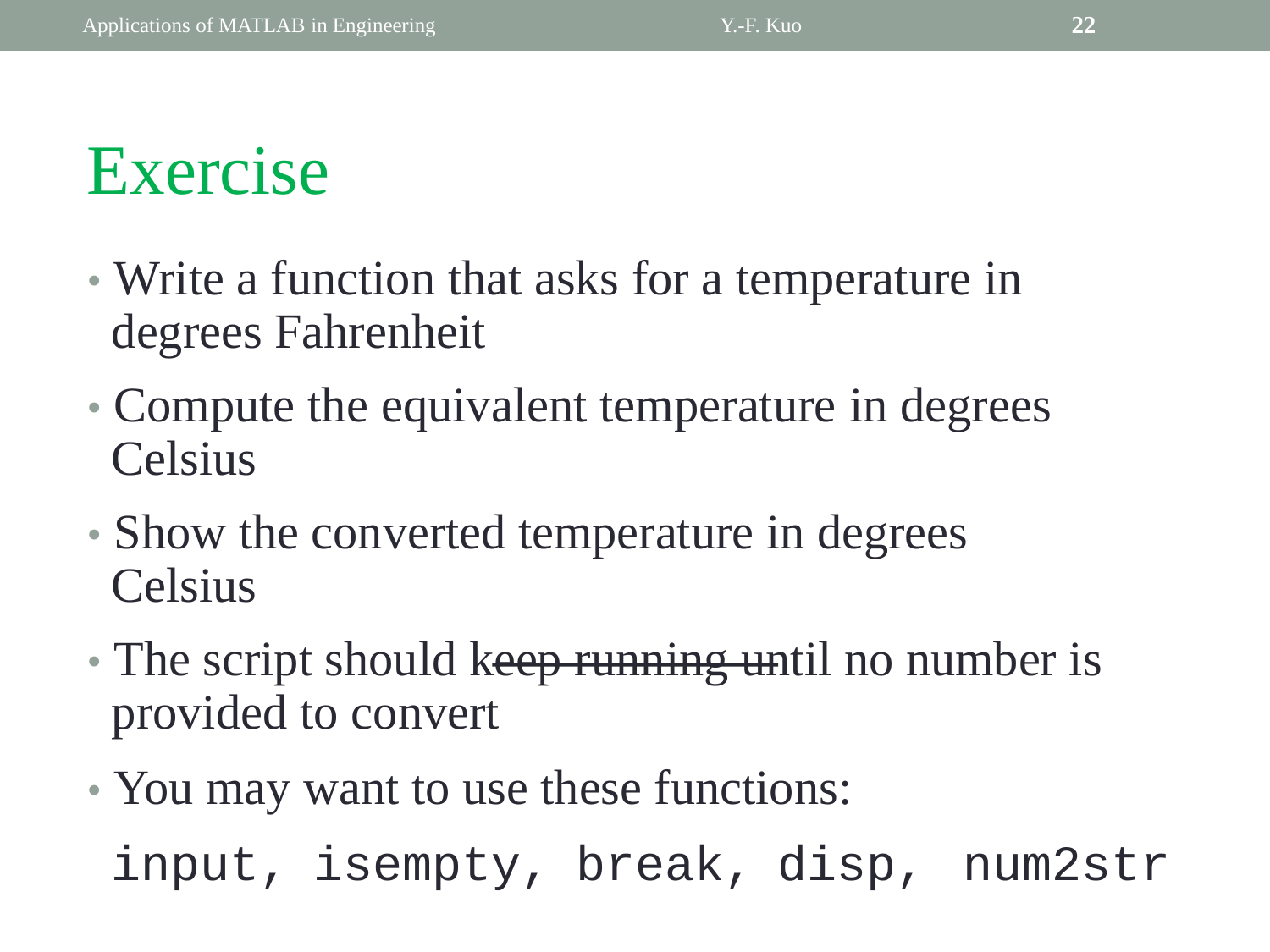

Applications of MATLAB in Engineering
Y.-F. Kuo
22

Exercise

• Write a function that asks for a temperature in
	degrees Fahrenheit

• Compute the equivalent temperature in degrees
	Celsius

• Show the converted temperature in degrees
	Celsius

• The script should keep running until no number is
	provided to convert

• You may want to use these functions:

	input,  isempty,  break,  disp,   num2str